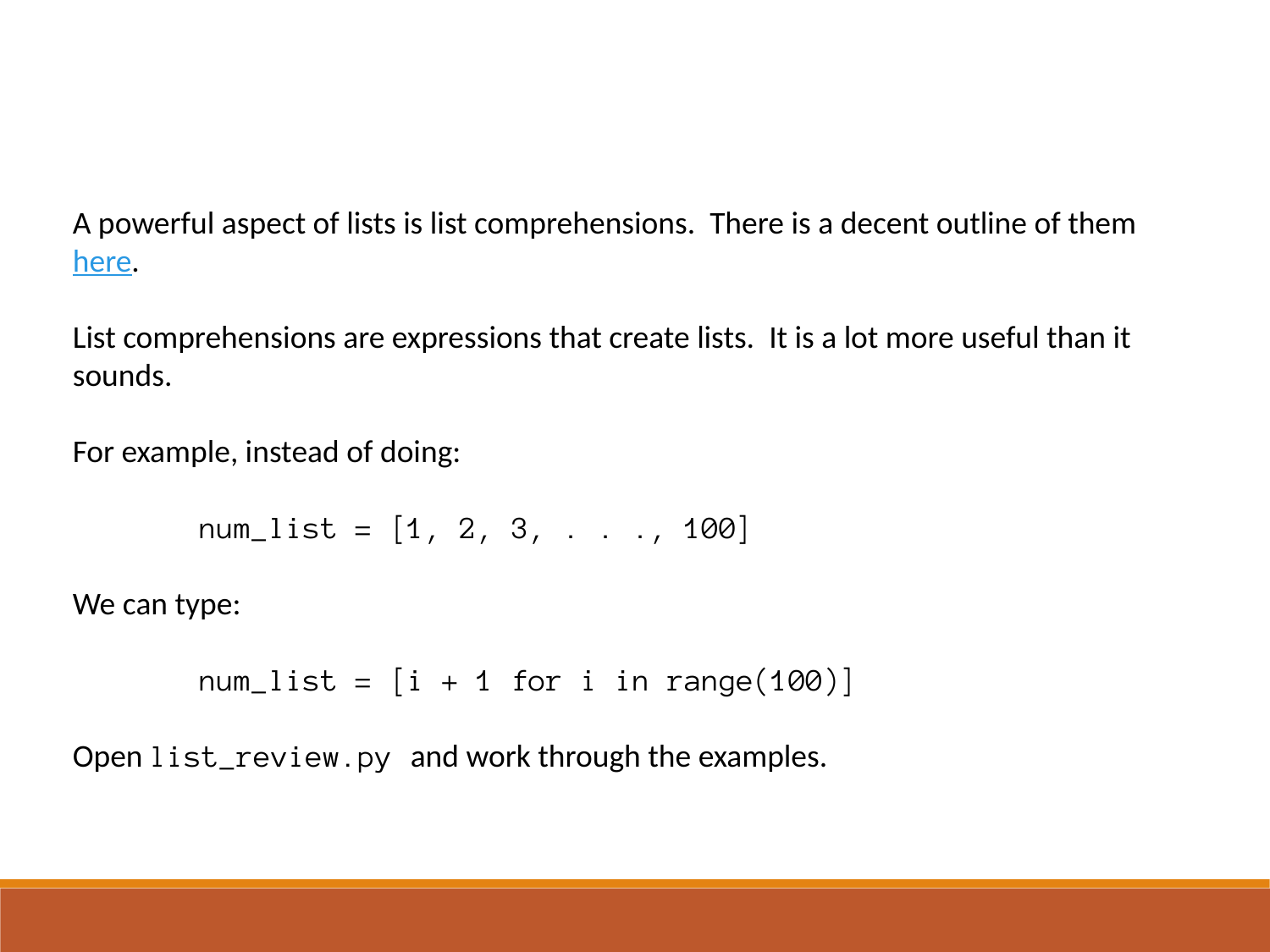

A powerful aspect of lists is list comprehensions.  There is a decent outline of them here.

List comprehensions are expressions that create lists.  It is a lot more useful than it sounds.

For example, instead of doing:

	num_list = [1, 2, 3, . . ., 100]

We can type:

	num_list = [i + 1 for i in range(100)]

Open list_review.py and work through the examples.